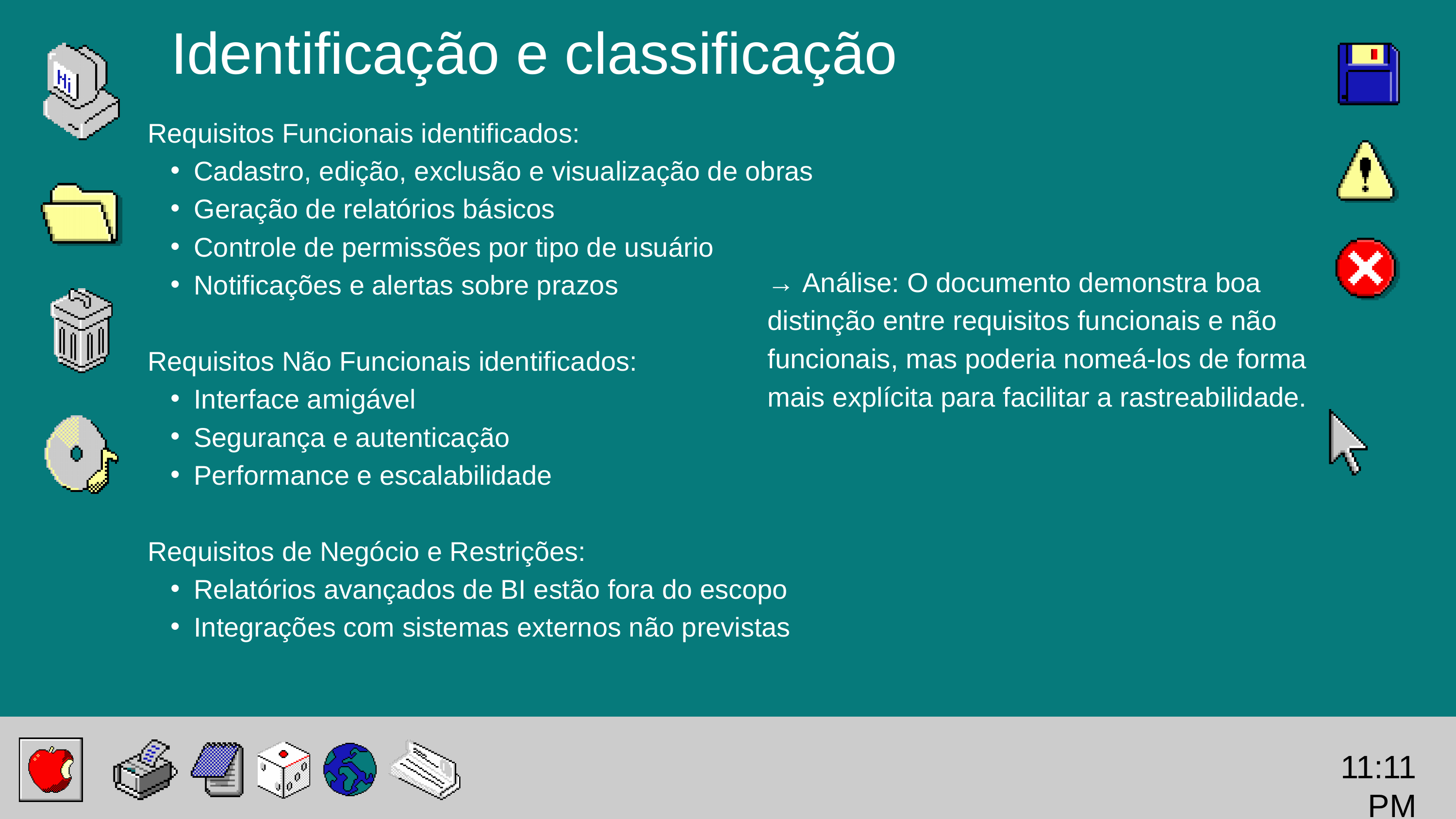

Identificação e classificação

Requisitos Funcionais identificados:
Cadastro, edição, exclusão e visualização de obras
Geração de relatórios básicos
Controle de permissões por tipo de usuário
Notificações e alertas sobre prazos

Requisitos Não Funcionais identificados:
Interface amigável
Segurança e autenticação
Performance e escalabilidade

Requisitos de Negócio e Restrições:
Relatórios avançados de BI estão fora do escopo
Integrações com sistemas externos não previstas

→ Análise: O documento demonstra boa distinção entre requisitos funcionais e não funcionais, mas poderia nomeá-los de forma mais explícita para facilitar a rastreabilidade.

11:11PM